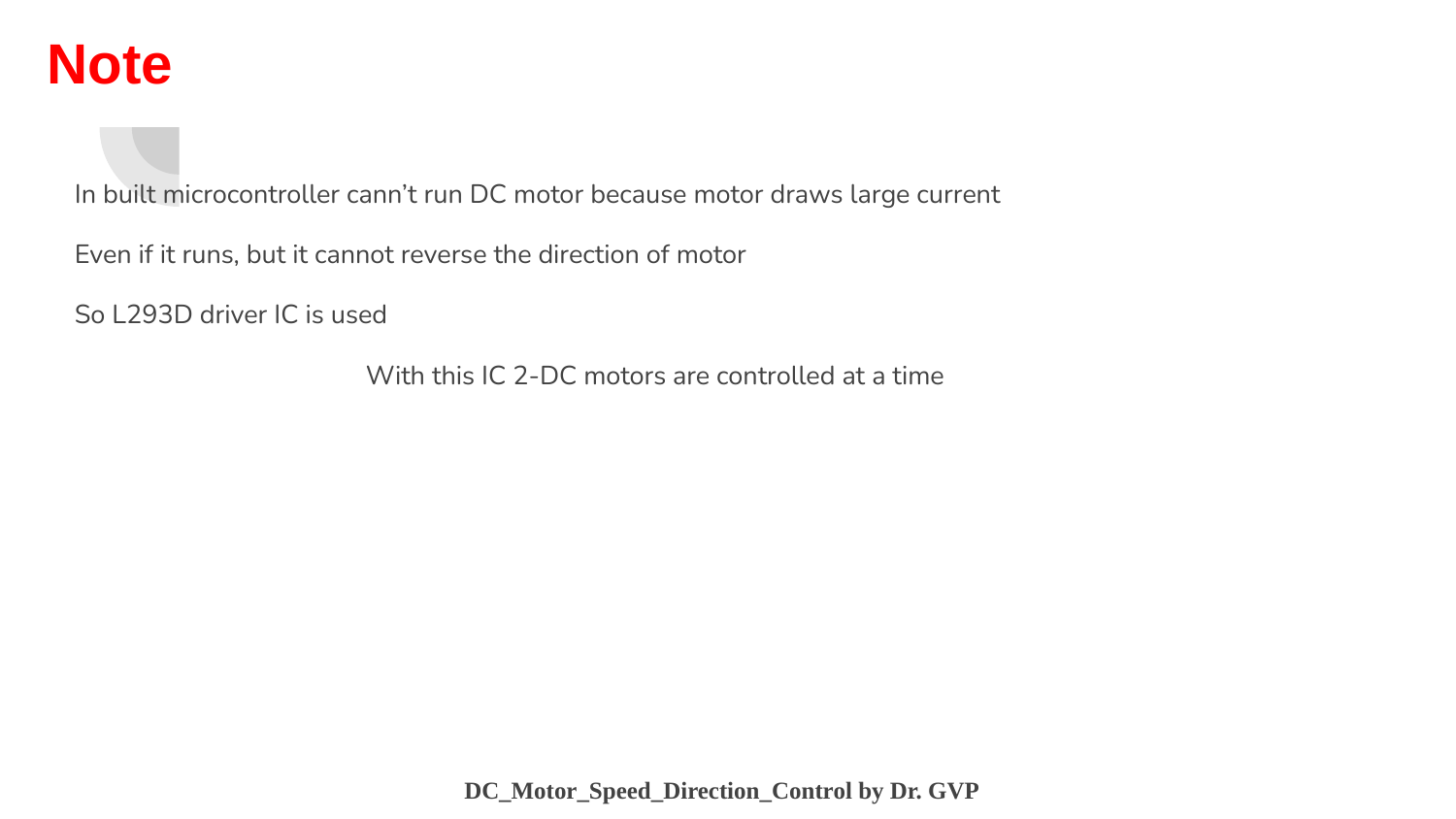

# Note
In built microcontroller cann’t run DC motor because motor draws large current
Even if it runs, but it cannot reverse the direction of motor
So L293D driver IC is used
		With this IC 2-DC motors are controlled at a time
DC_Motor_Speed_Direction_Control by Dr. GVP